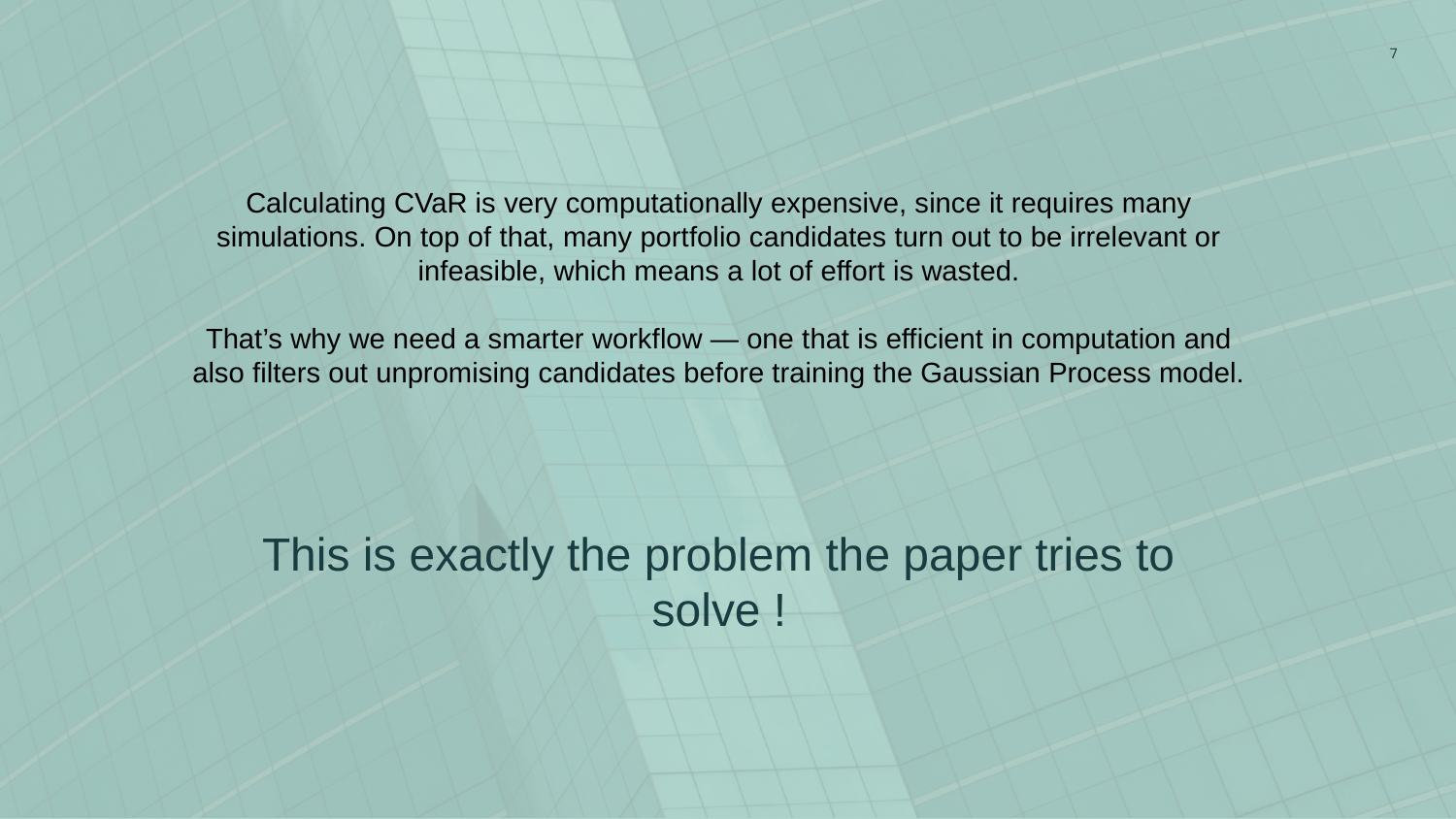

7
# Calculating CVaR is very computationally expensive, since it requires many simulations. On top of that, many portfolio candidates turn out to be irrelevant or infeasible, which means a lot of effort is wasted.

That’s why we need a smarter workflow — one that is efficient in computation and also filters out unpromising candidates before training the Gaussian Process model.
This is exactly the problem the paper tries to solve !